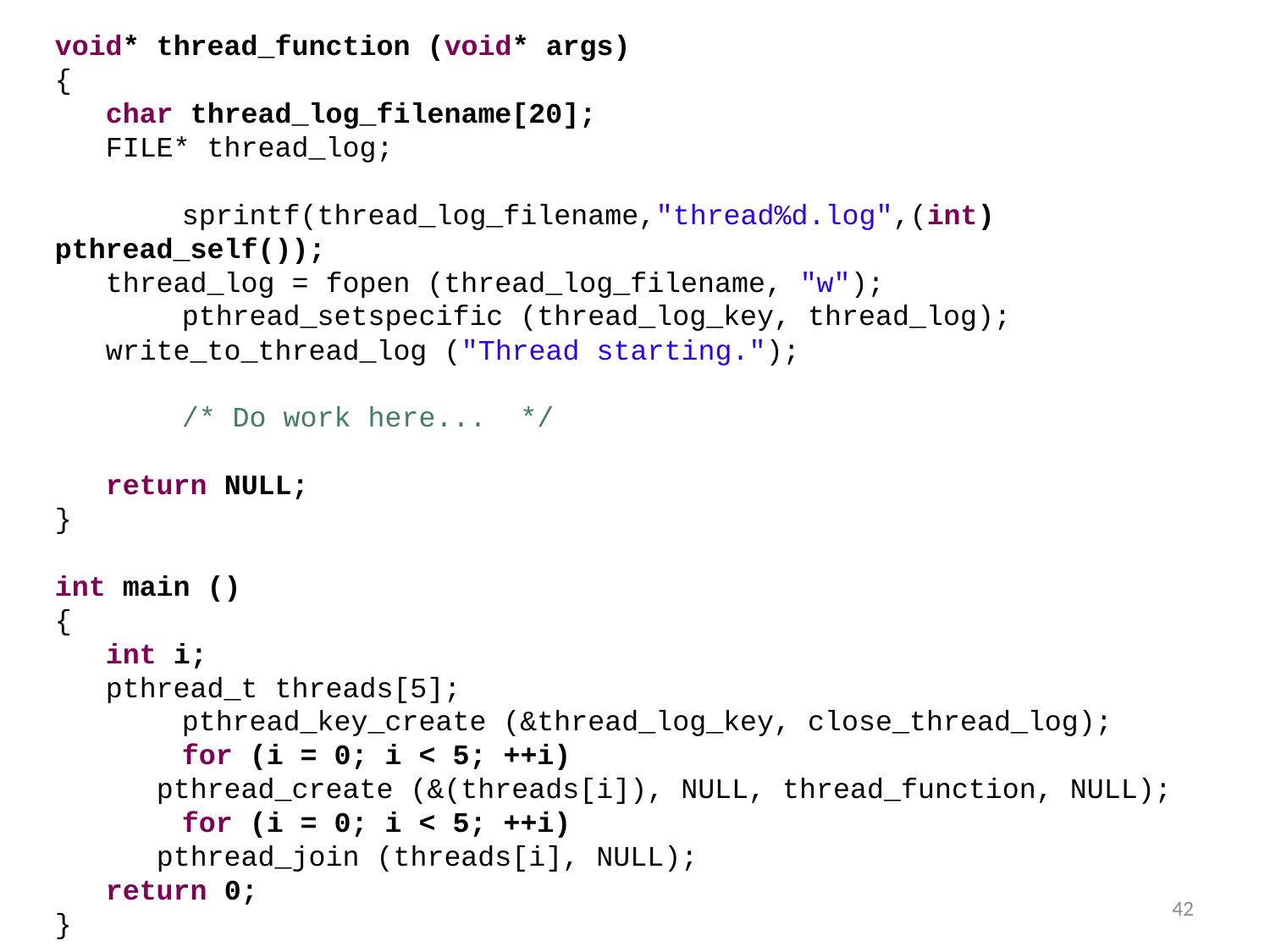

void* thread_function (void* args)
{
   char thread_log_filename[20];
   FILE* thread_log;

	sprintf(thread_log_filename,"thread%d.log",(int) pthread_self());
   thread_log = fopen (thread_log_filename, "w");
	pthread_setspecific (thread_log_key, thread_log);
   write_to_thread_log ("Thread starting.");

	/* Do work here...  */

   return NULL;
}

int main ()
{
   int i;
   pthread_t threads[5];
	pthread_key_create (&thread_log_key, close_thread_log);
	for (i = 0; i < 5; ++i)
      pthread_create (&(threads[i]), NULL, thread_function, NULL);
	for (i = 0; i < 5; ++i)
      pthread_join (threads[i], NULL);
   return 0;
}
42